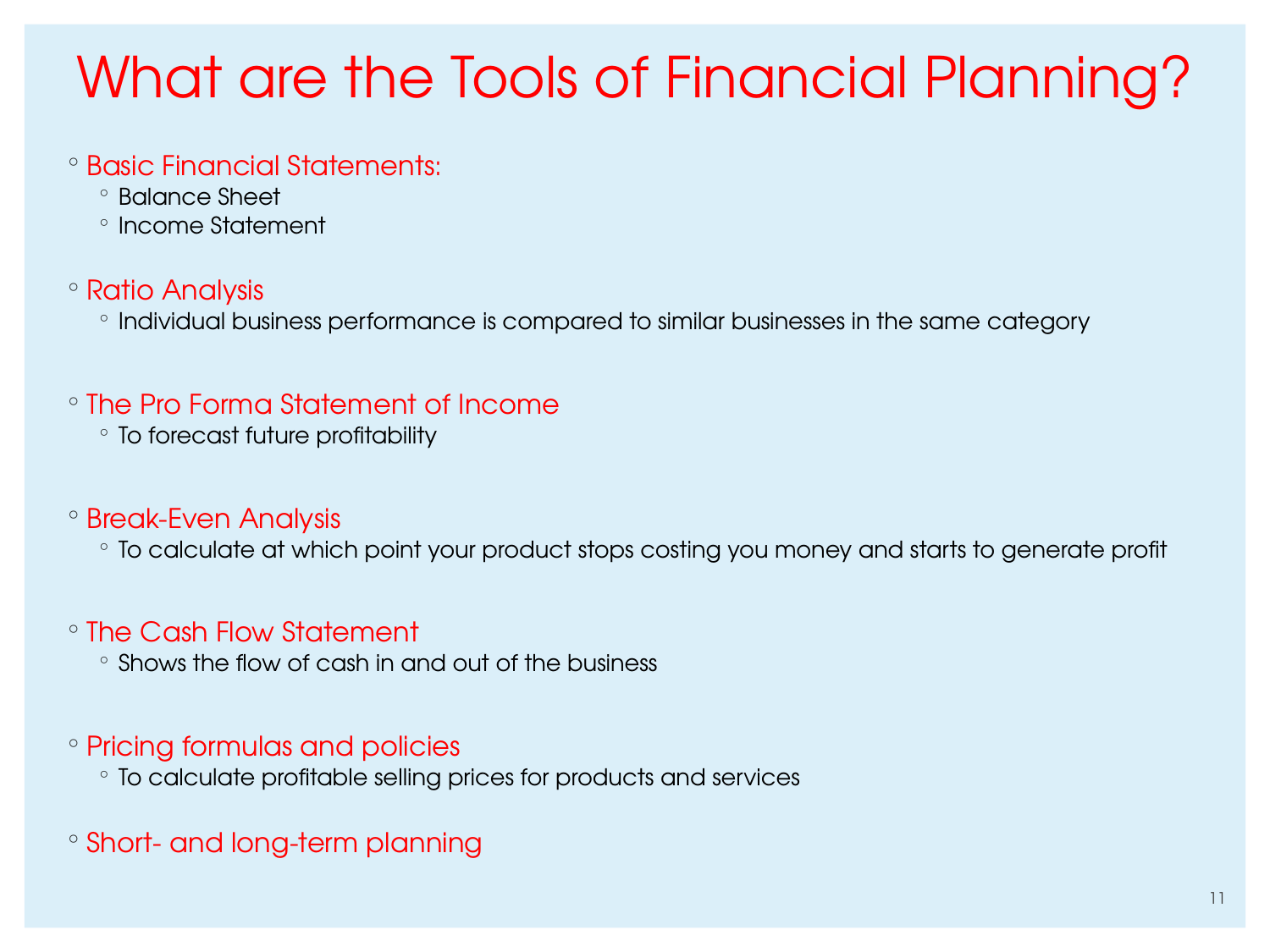

# What are the Tools of Financial Planning?
Basic Financial Statements:
Balance Sheet
Income Statement

Ratio Analysis
Individual business performance is compared to similar businesses in the same category

The Pro Forma Statement of Income
To forecast future profitability

Break-Even Analysis
To calculate at which point your product stops costing you money and starts to generate profit

The Cash Flow Statement
Shows the flow of cash in and out of the business

Pricing formulas and policies
To calculate profitable selling prices for products and services

Short- and long-term planning
11